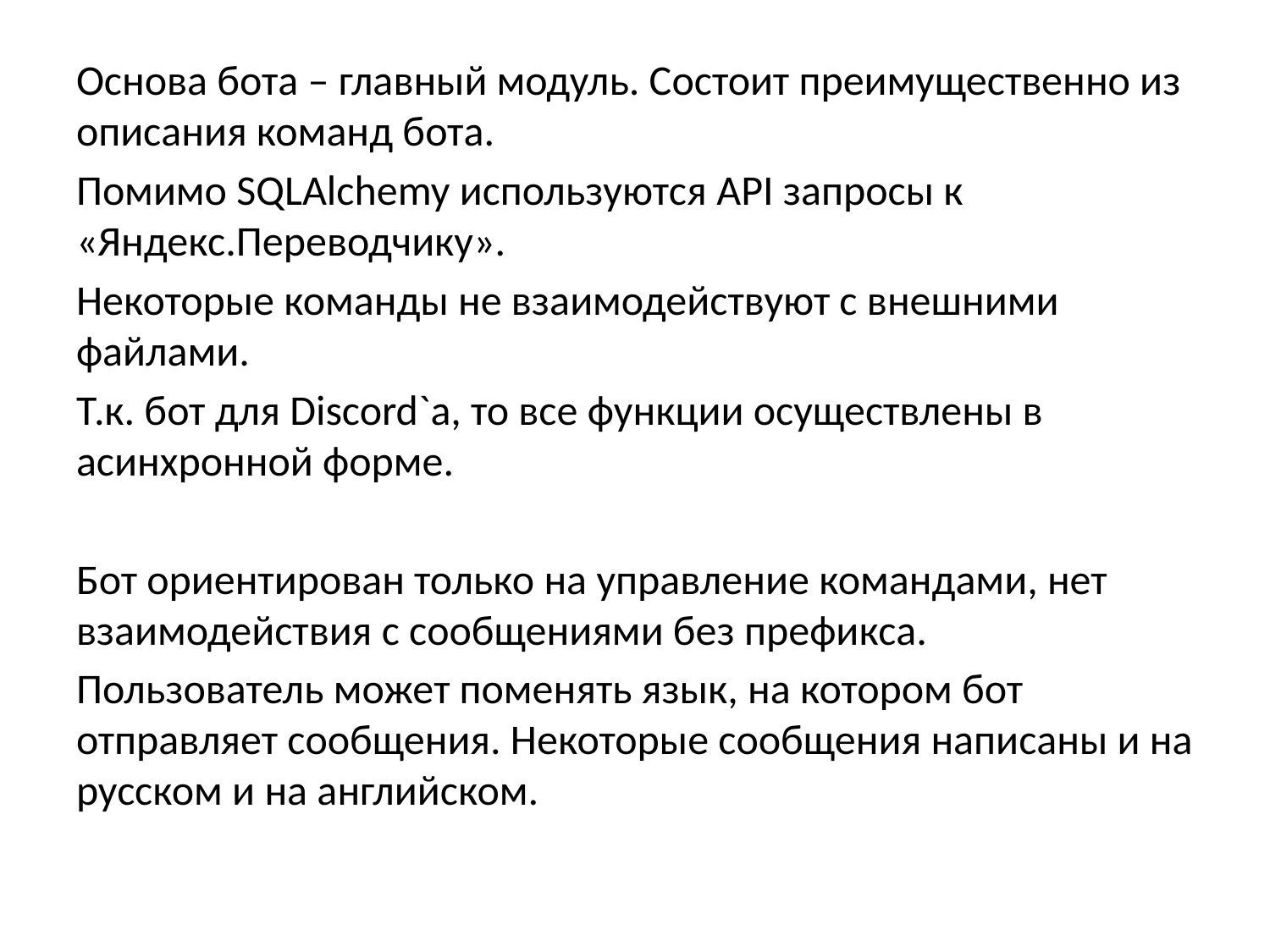

#
Основа бота – главный модуль. Состоит преимущественно из описания команд бота.
Помимо SQLAlchemy используются API запросы к «Яндекс.Переводчику».
Некоторые команды не взаимодействуют с внешними файлами.
Т.к. бот для Discord`а, то все функции осуществлены в асинхронной форме.

Бот ориентирован только на управление командами, нет взаимодействия с сообщениями без префикса.
Пользователь может поменять язык, на котором бот отправляет сообщения. Некоторые сообщения написаны и на русском и на английском.